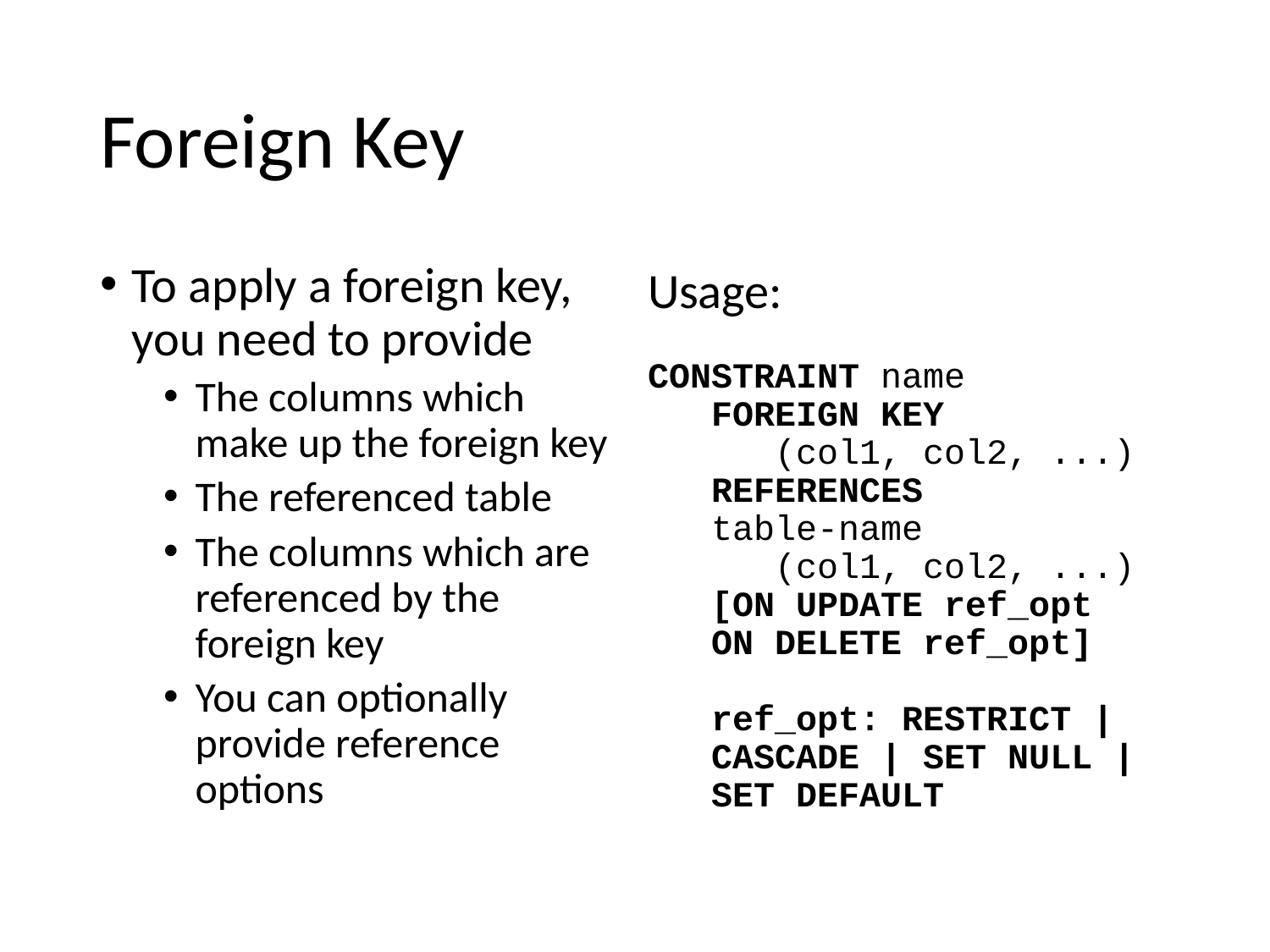

# Foreign Key
To apply a foreign key, you need to provide
The columns which make up the foreign key
The referenced table
The columns which are referenced by the foreign key
You can optionally provide reference options
Usage:

CONSTRAINT name
FOREIGN KEY
(col1, col2, ...)
REFERENCES
table-name
(col1, col2, ...)
[ON UPDATE ref_opt
ON DELETE ref_opt]

ref_opt: RESTRICT | CASCADE | SET NULL | SET DEFAULT